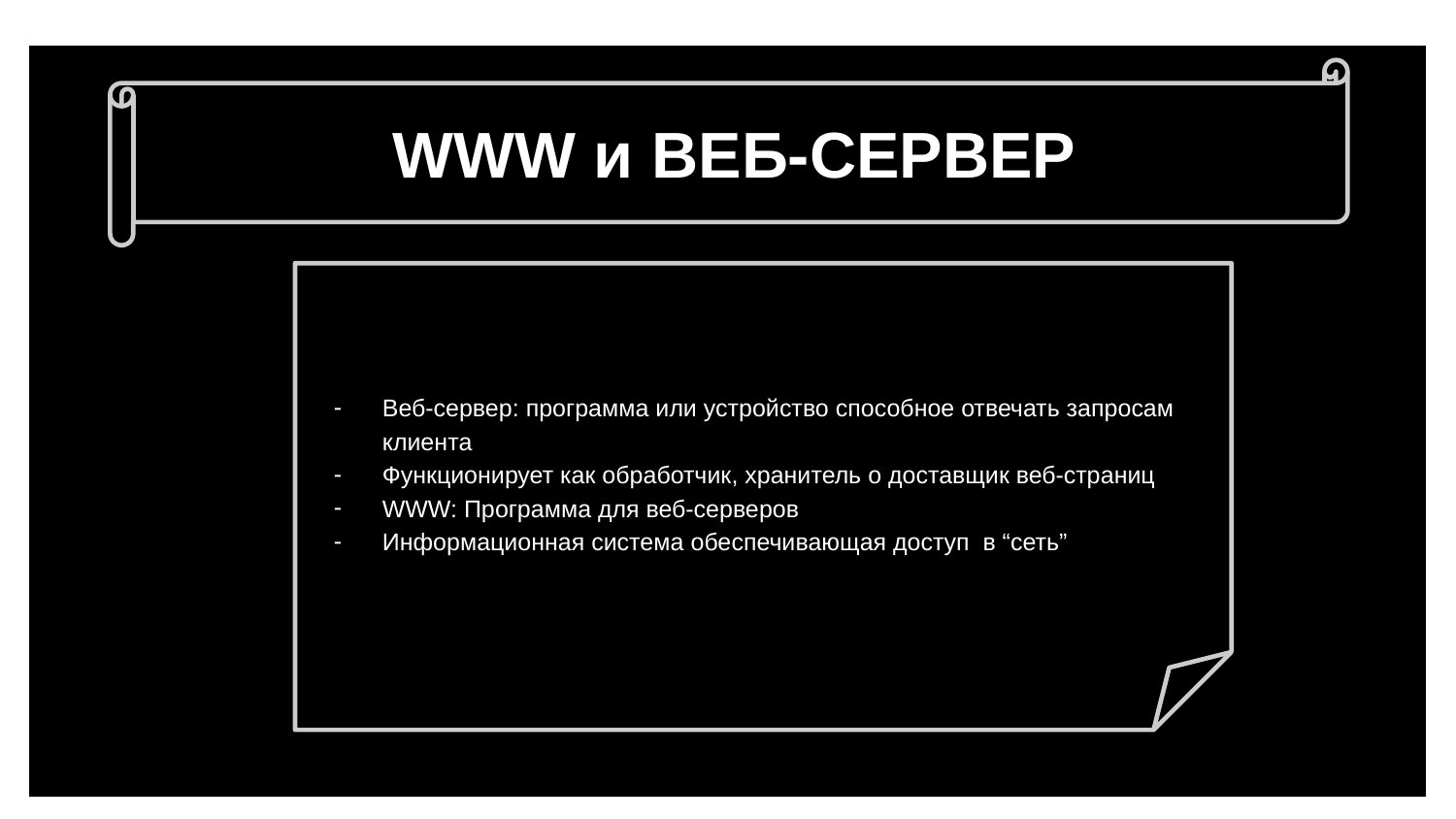

WWW и ВЕБ-СЕРВЕР

Веб-сервер: программа или устройство способное отвечать запросам клиента
Функционирует как обработчик, хранитель о доставщик веб-страниц
WWW: Программа для веб-серверов
Информационная система обеспечивающая доступ  в “сеть”